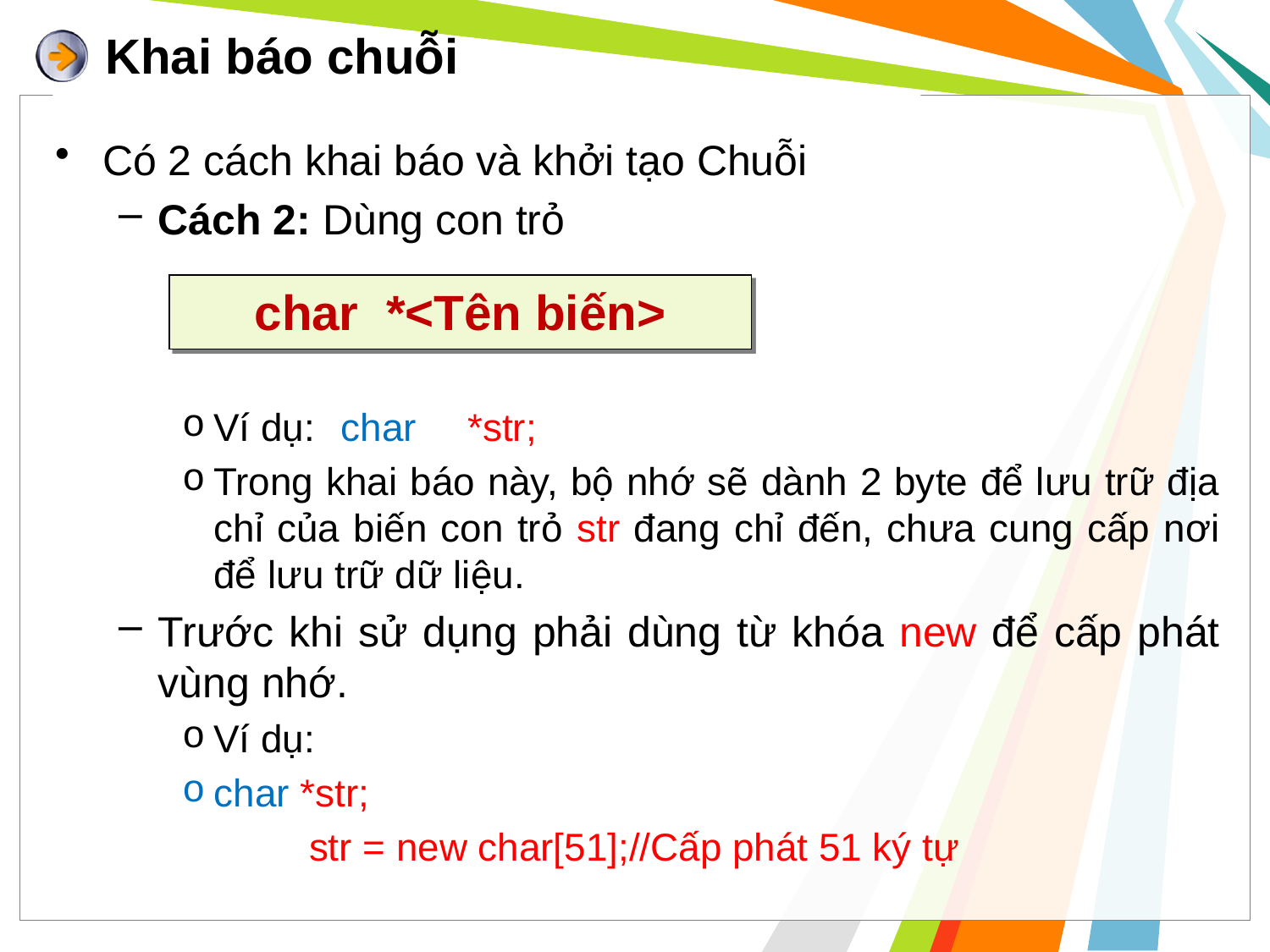

# Khai báo chuỗi
Có 2 cách khai báo và khởi tạo Chuỗi
Cách 2: Dùng con trỏ

Ví dụ:  	char 	*str;
Trong khai báo này, bộ nhớ sẽ dành 2 byte để lưu trữ địa chỉ của biến con trỏ str đang chỉ đến, chưa cung cấp nơi để lưu trữ dữ liệu.
Trước khi sử dụng phải dùng từ khóa new để cấp phát vùng nhớ.
Ví dụ:
char *str;
	str = new char[51];//Cấp phát 51 ký tự

char  *<Tên biến>